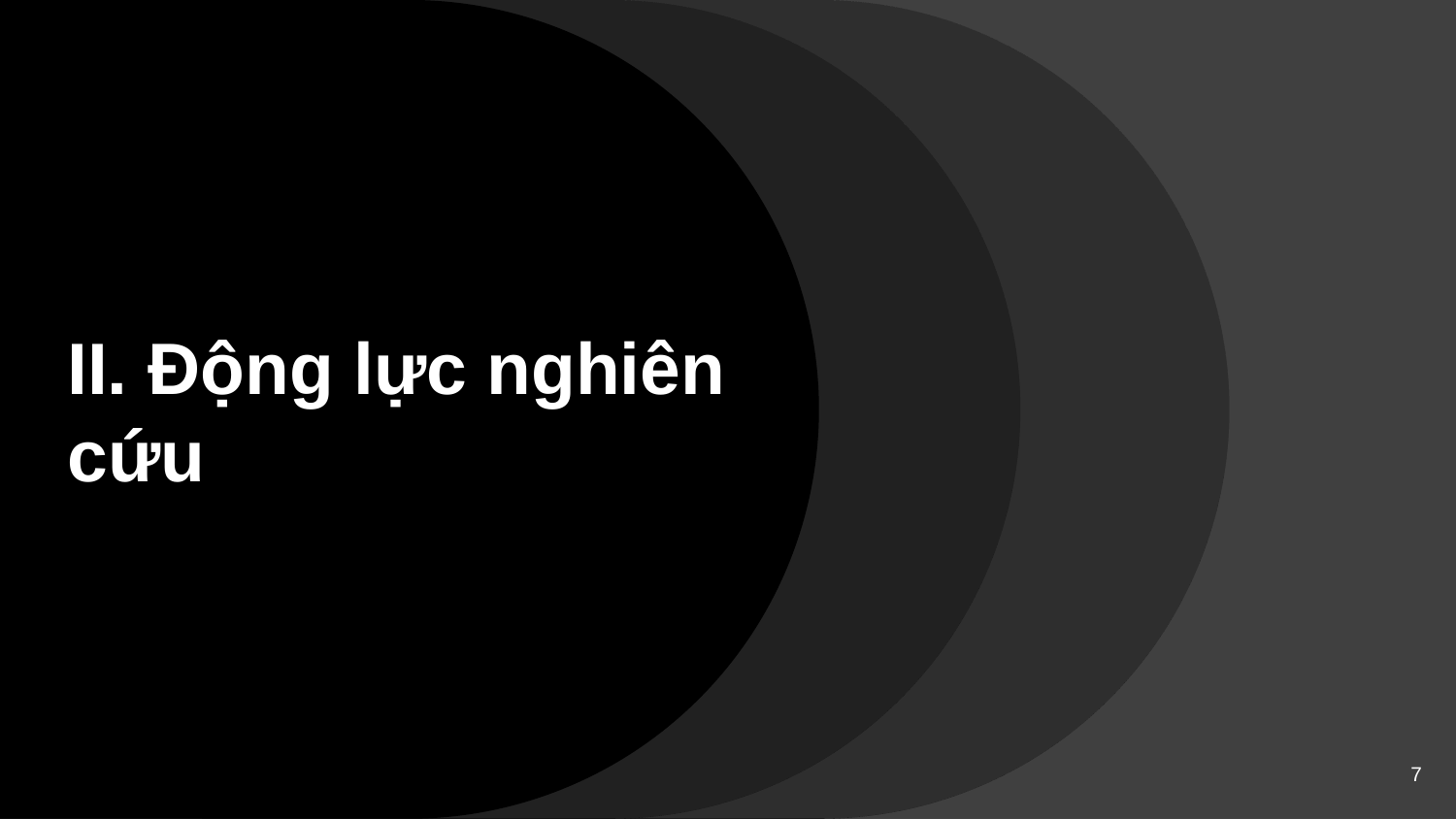

# II. Động lực nghiên cứu
7